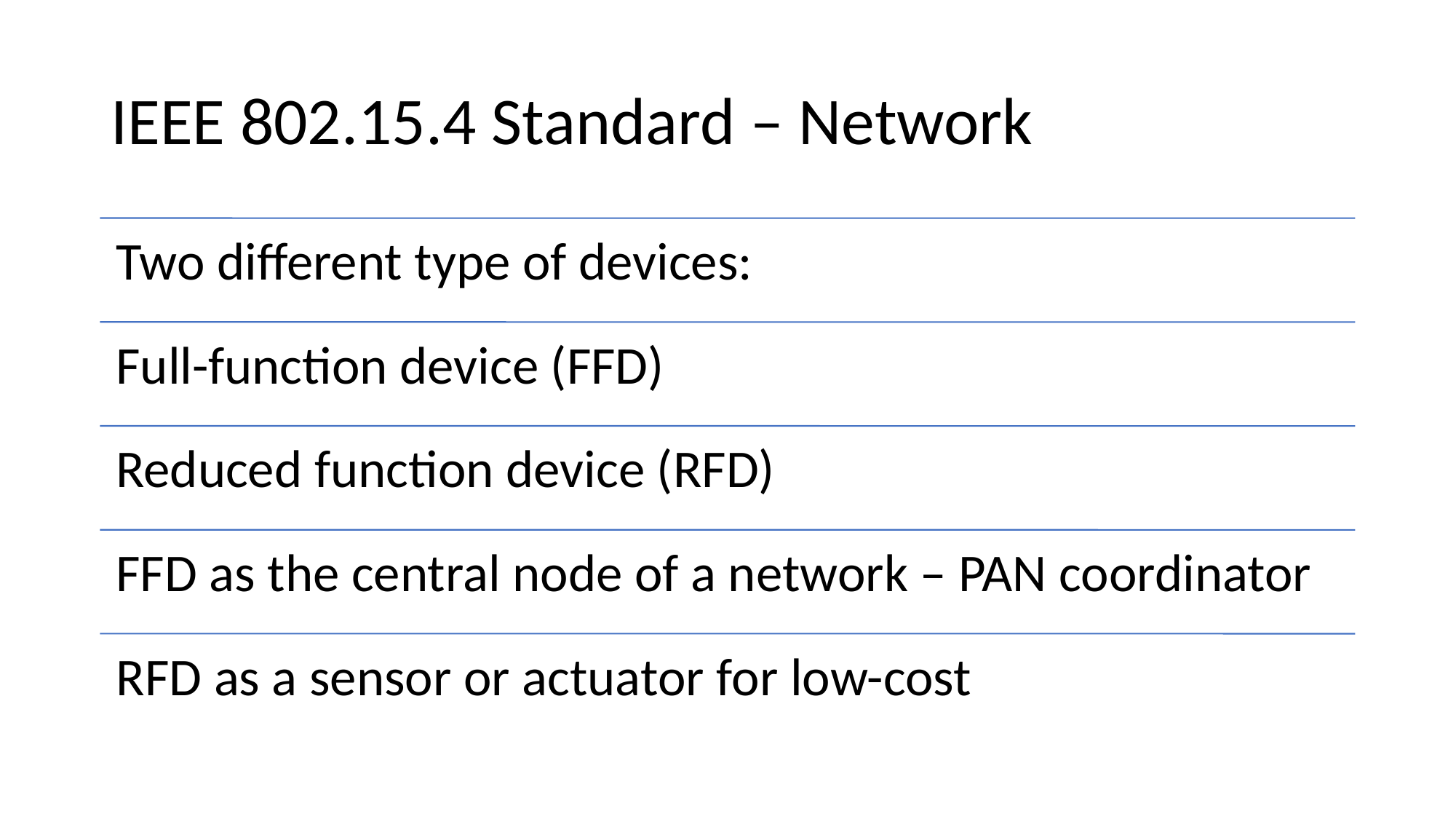

# IEEE 802.15.4 Standard – Network
Two different type of devices:
Full-function device (FFD)
Reduced function device (RFD)
FFD as the central node of a network – PAN coordinator
RFD as a sensor or actuator for low-cost